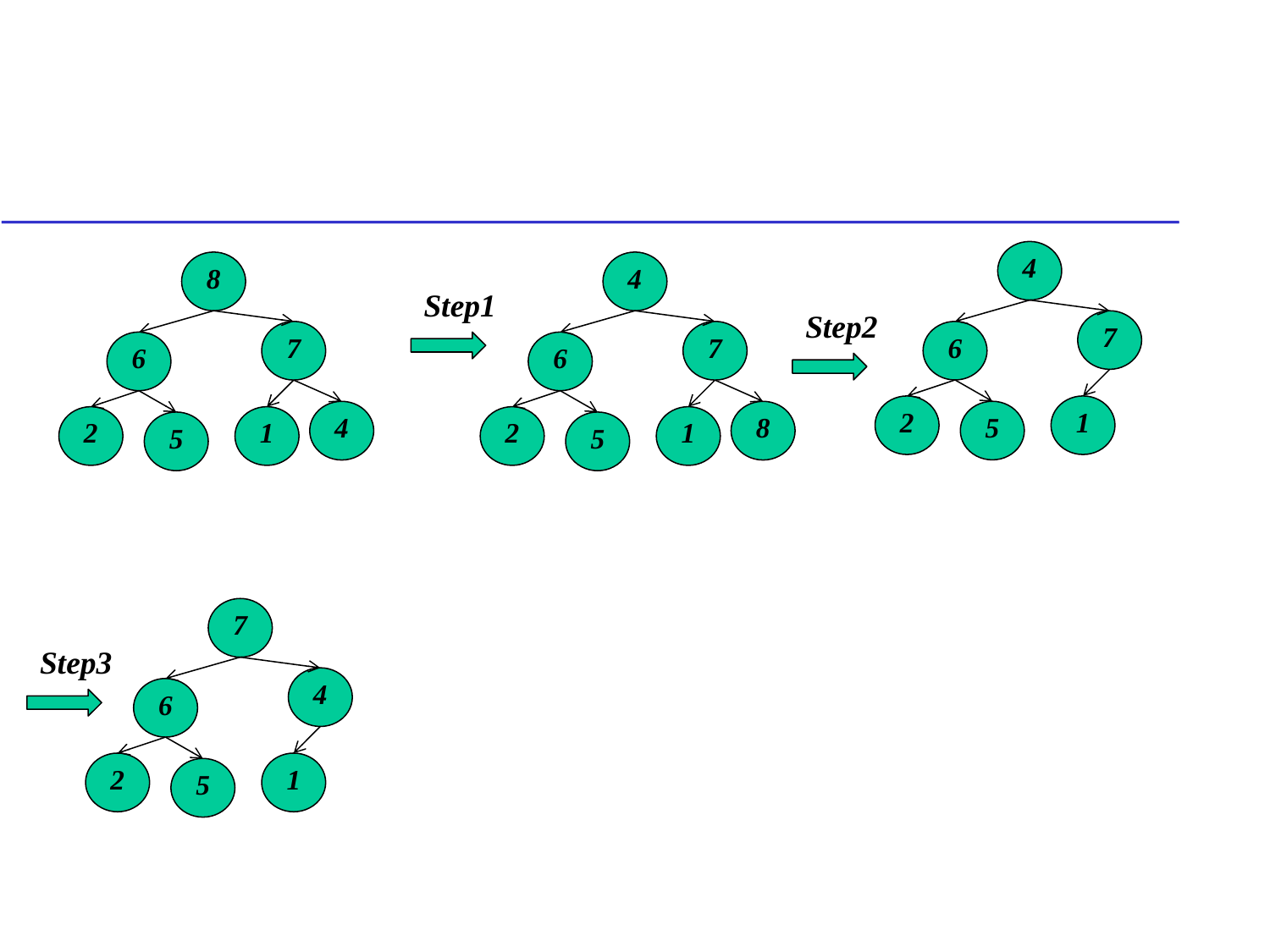

#
4
7
6
2
1
5
8
7
6
4
2
1
5
4
7
6
8
2
1
5
Step1
Step2

7
4
6
2
1
5
Step3